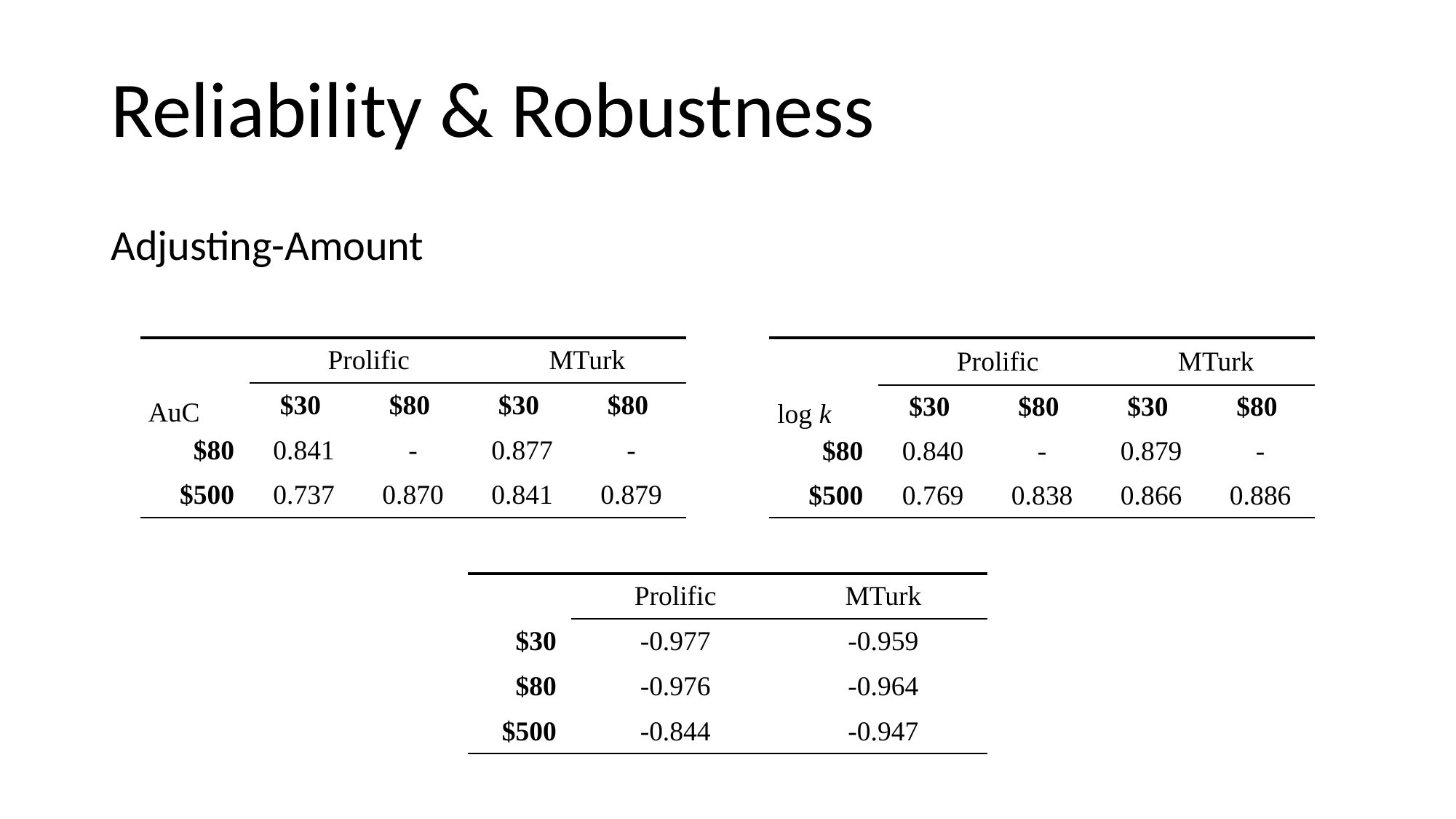

# Reliability & Robustness
Adjusting-Amount
|  | Prolific |  | MTurk |  |
| --- | --- | --- | --- | --- |
| AuC | $30 | $80 | $30 | $80 |
| $80 | 0.841 | - | 0.877 | - |
| $500 | 0.737 | 0.870 | 0.841 | 0.879 |
|  | Prolific |  | MTurk |  |
| --- | --- | --- | --- | --- |
| log k | $30 | $80 | $30 | $80 |
| $80 | 0.840 | - | 0.879 | - |
| $500 | 0.769 | 0.838 | 0.866 | 0.886 |
|  | Prolific | MTurk |
| --- | --- | --- |
| $30 | -0.977 | -0.959 |
| $80 | -0.976 | -0.964 |
| $500 | -0.844 | -0.947 |